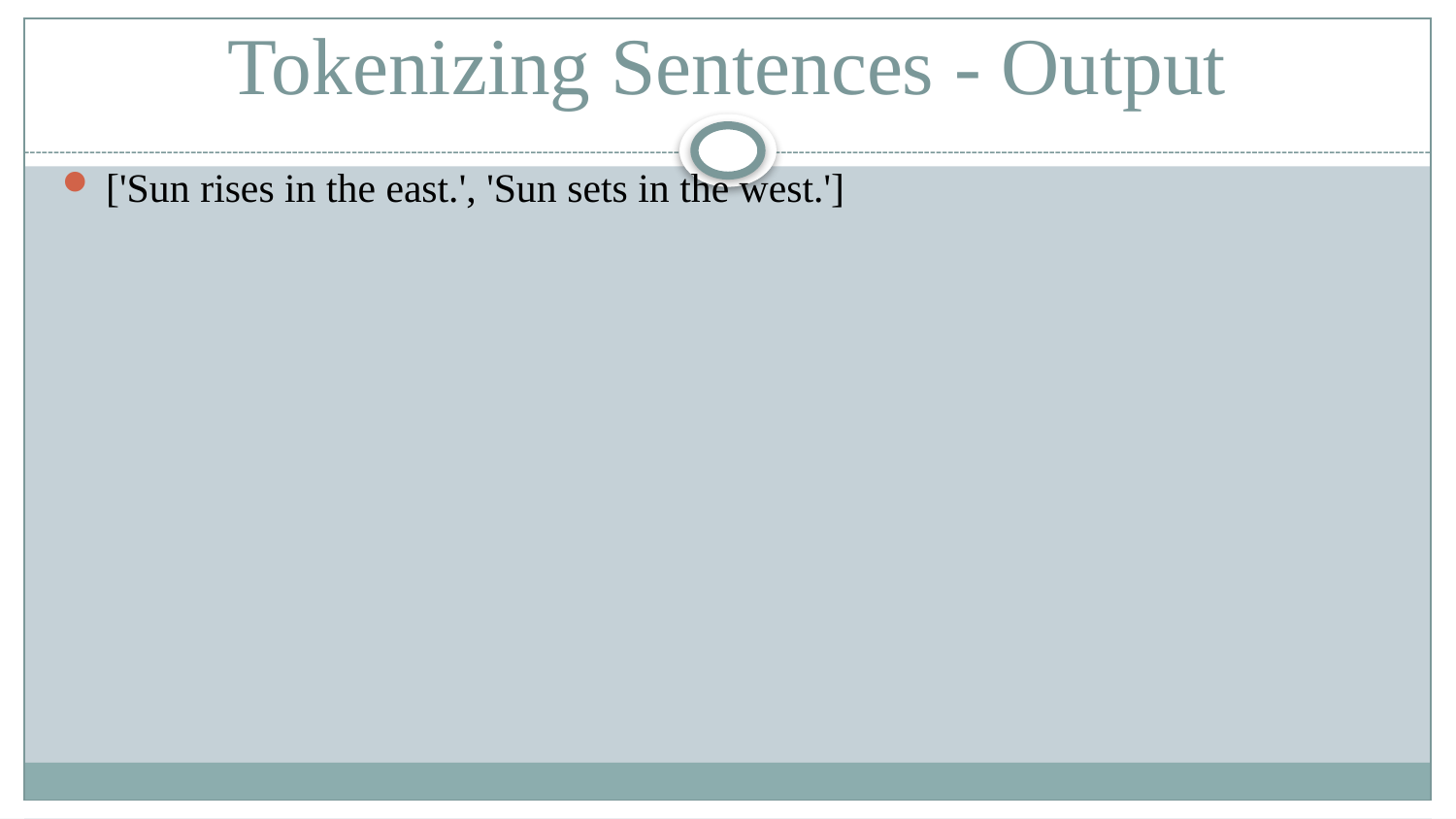

# Tokenizing Sentences - Output
['Sun rises in the east.', 'Sun sets in the west.']